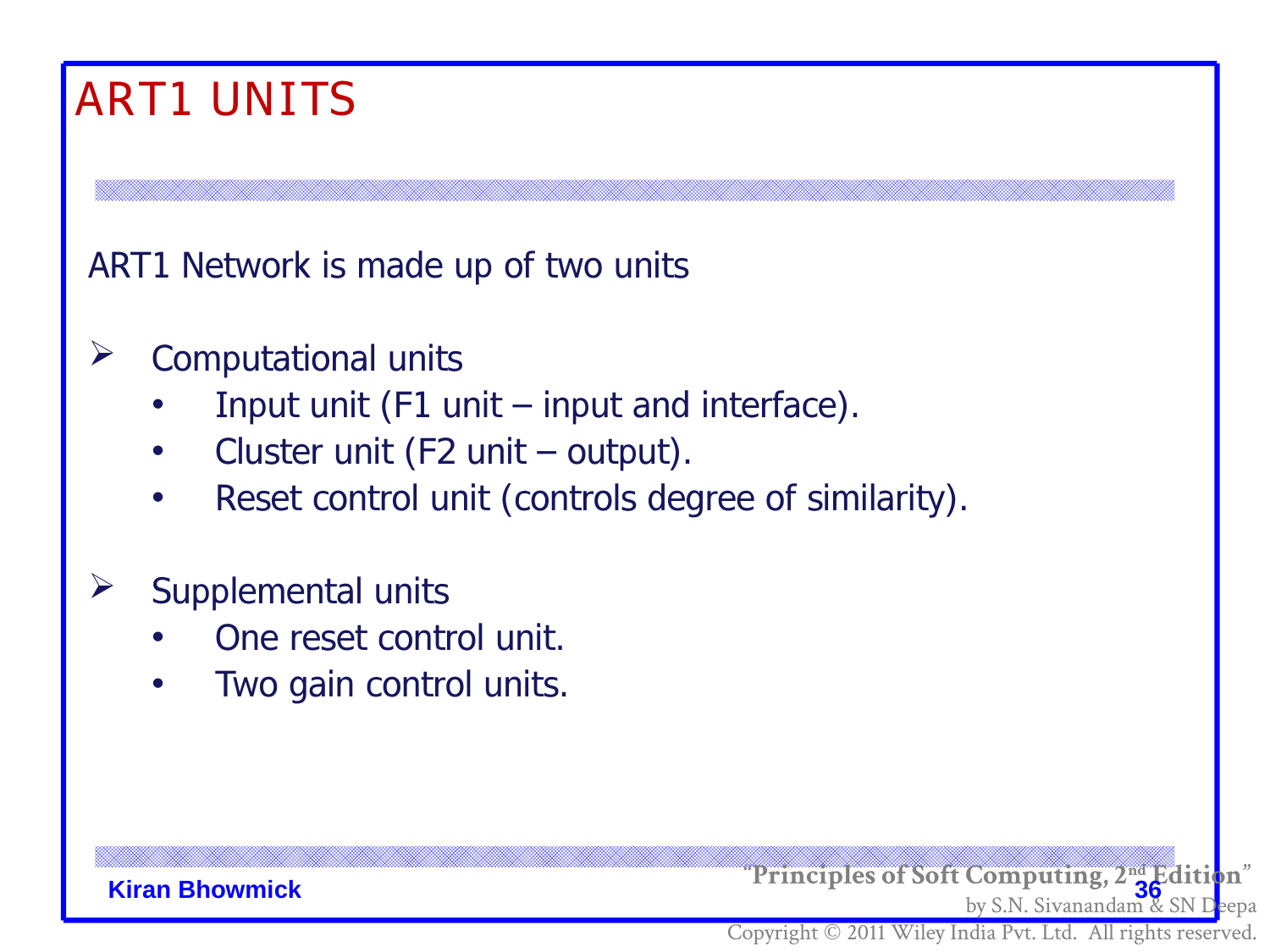

ART1 UNITS
ART1 Network is made up of two units

Computational units
Input unit (F1 unit – input and interface).
Cluster unit (F2 unit – output).
Reset control unit (controls degree of similarity).

Supplemental units
One reset control unit.
Two gain control units.
“Principles of Soft Computing, 2nd Edition”
by S.N. Sivanandam & SN Deepa
Copyright © 2011 Wiley India Pvt. Ltd.  All rights reserved.
Kiran Bhowmick
36